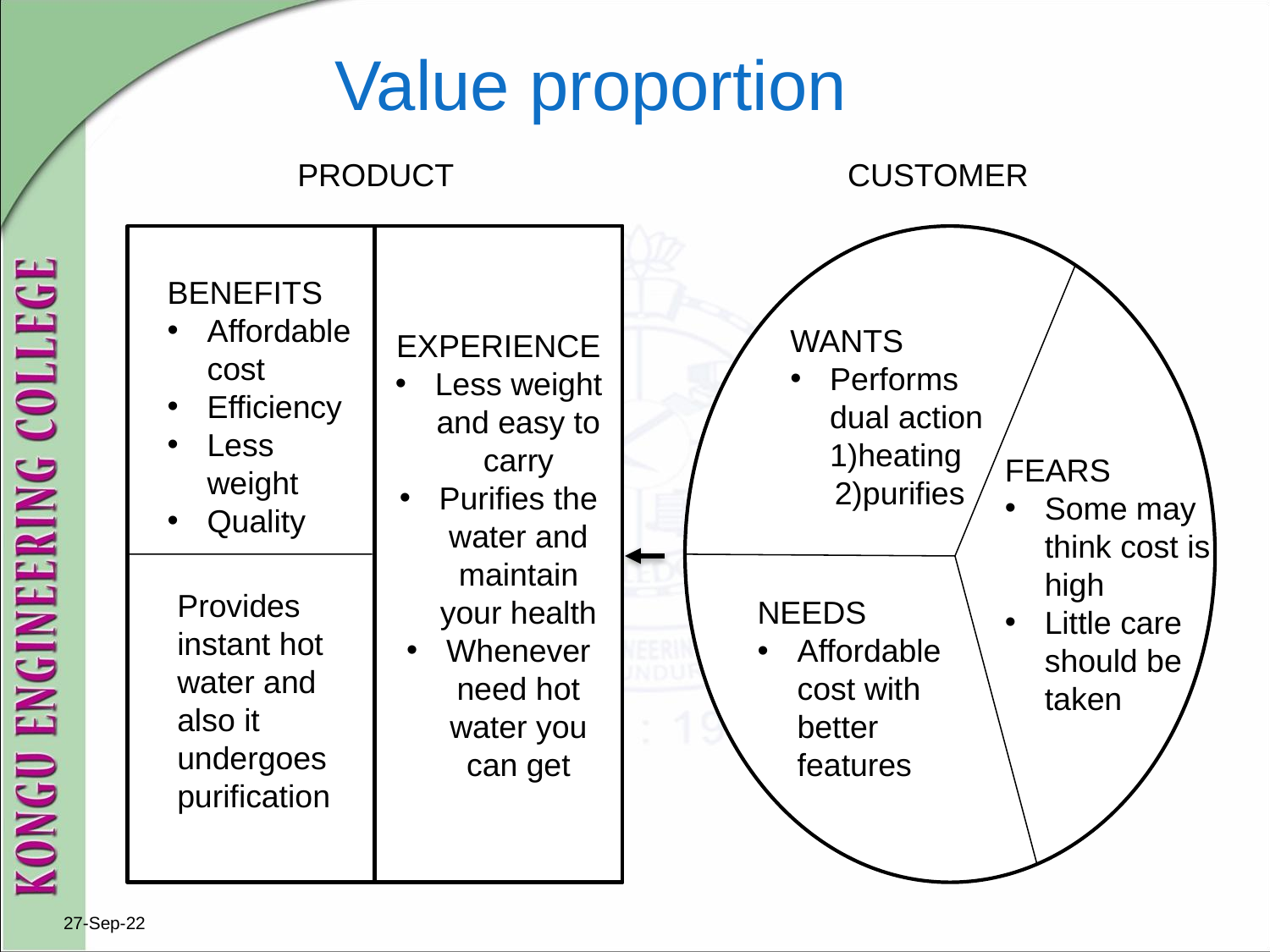

# Value proportion
PRODUCT
CUSTOMER

EXPERIENCE
Less weight and easy to carry
Purifies the water and maintain your health
Whenever need hot water you can get

BENEFITS
Affordable cost
Efficiency
Less weight
Quality

WANTS
Performs dual action 1)heating
     2)purifies
FEARS
Some may think cost is high
Little care should be taken

Provides instant hot water and also it undergoes purification
NEEDS
Affordable cost with better features
27-Sep-22